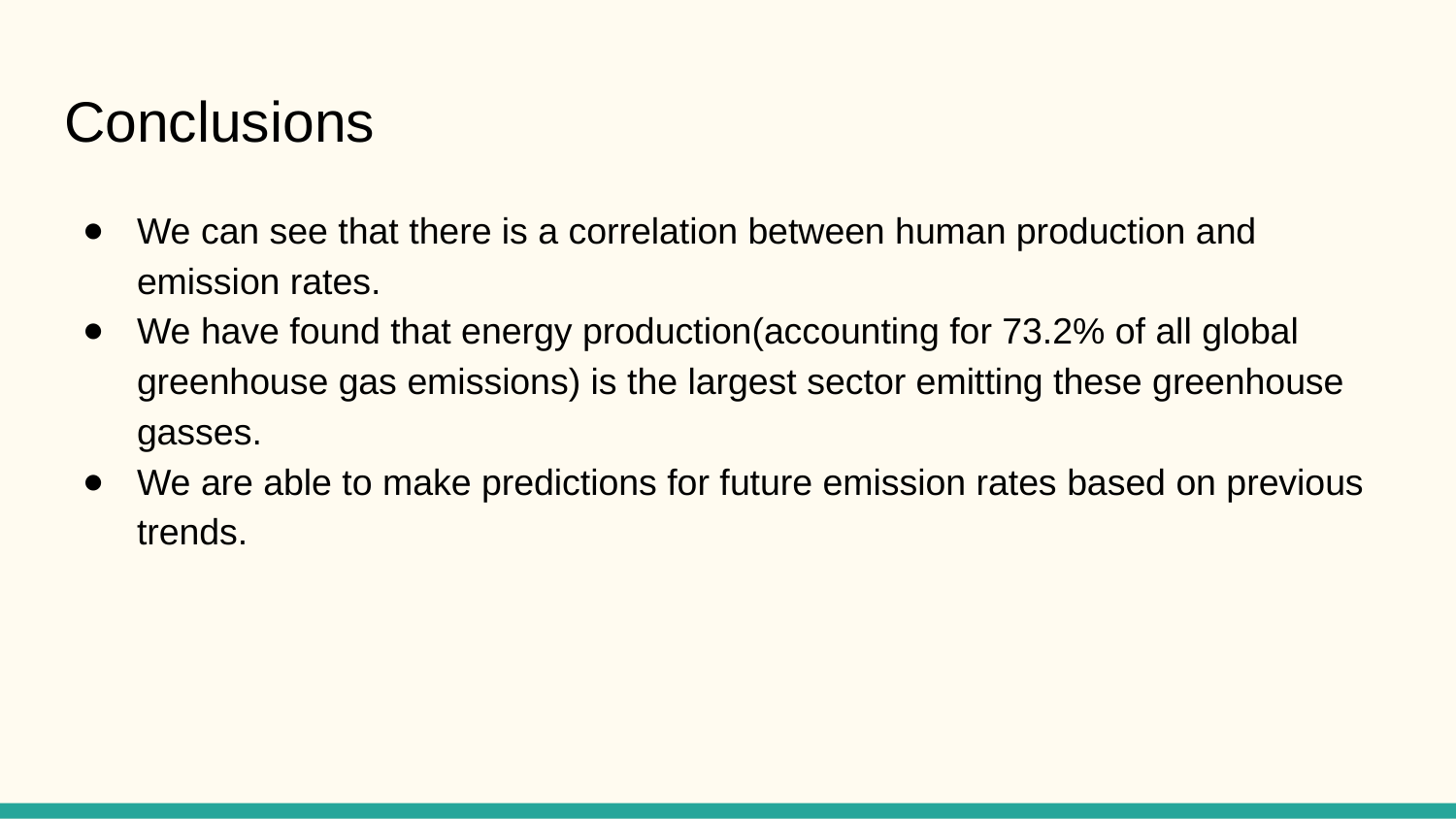

# Conclusions
We can see that there is a correlation between human production and emission rates.
We have found that energy production(accounting for 73.2% of all global greenhouse gas emissions) is the largest sector emitting these greenhouse gasses.
We are able to make predictions for future emission rates based on previous trends.